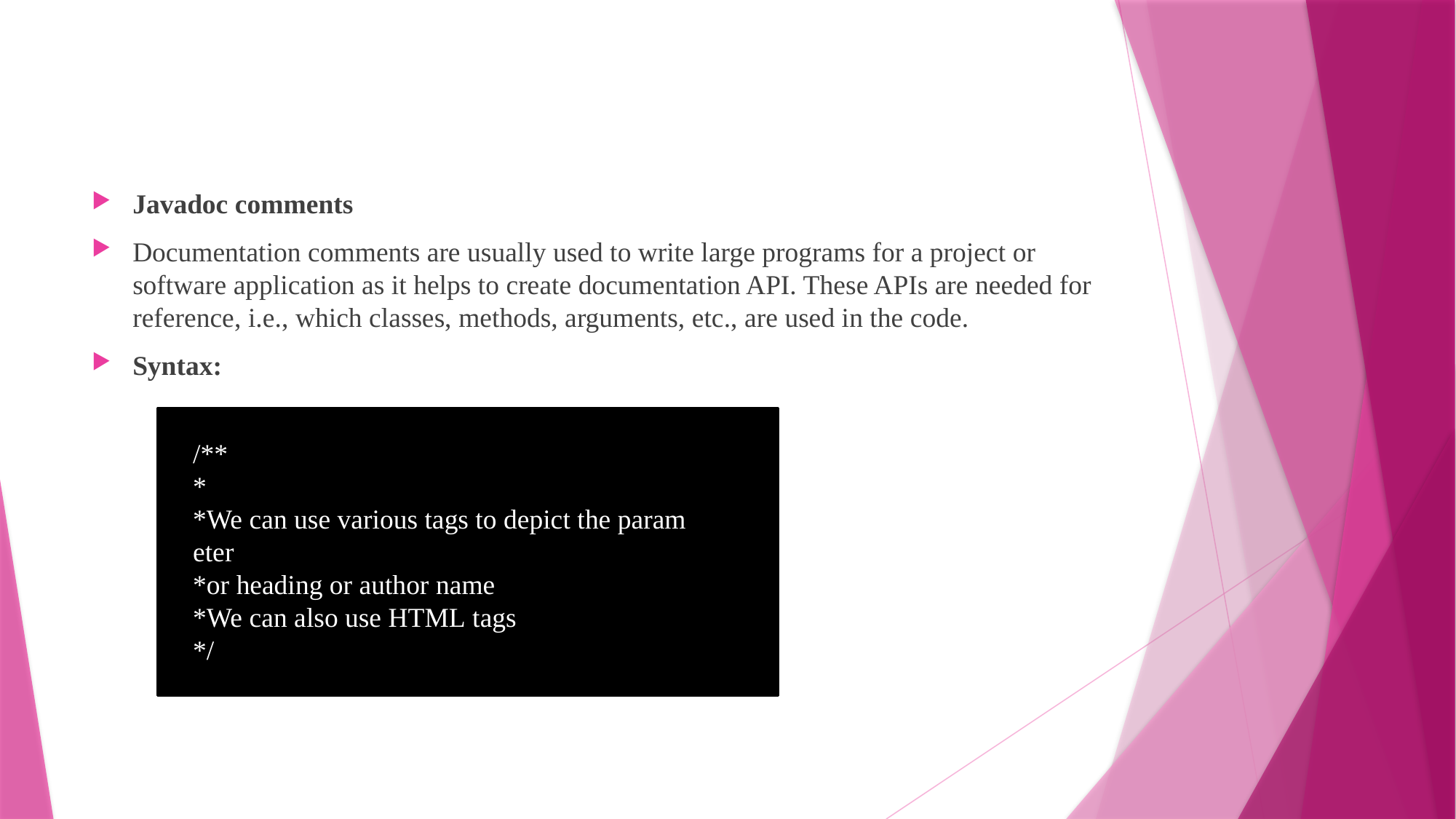

Javadoc comments
Documentation comments are usually used to write large programs for a project or software application as it helps to create documentation API. These APIs are needed for reference, i.e., which classes, methods, arguments, etc., are used in the code.
Syntax:

/**
*
*We can use various tags to depict the parameter
*or heading or author name
*We can also use HTML tags
*/